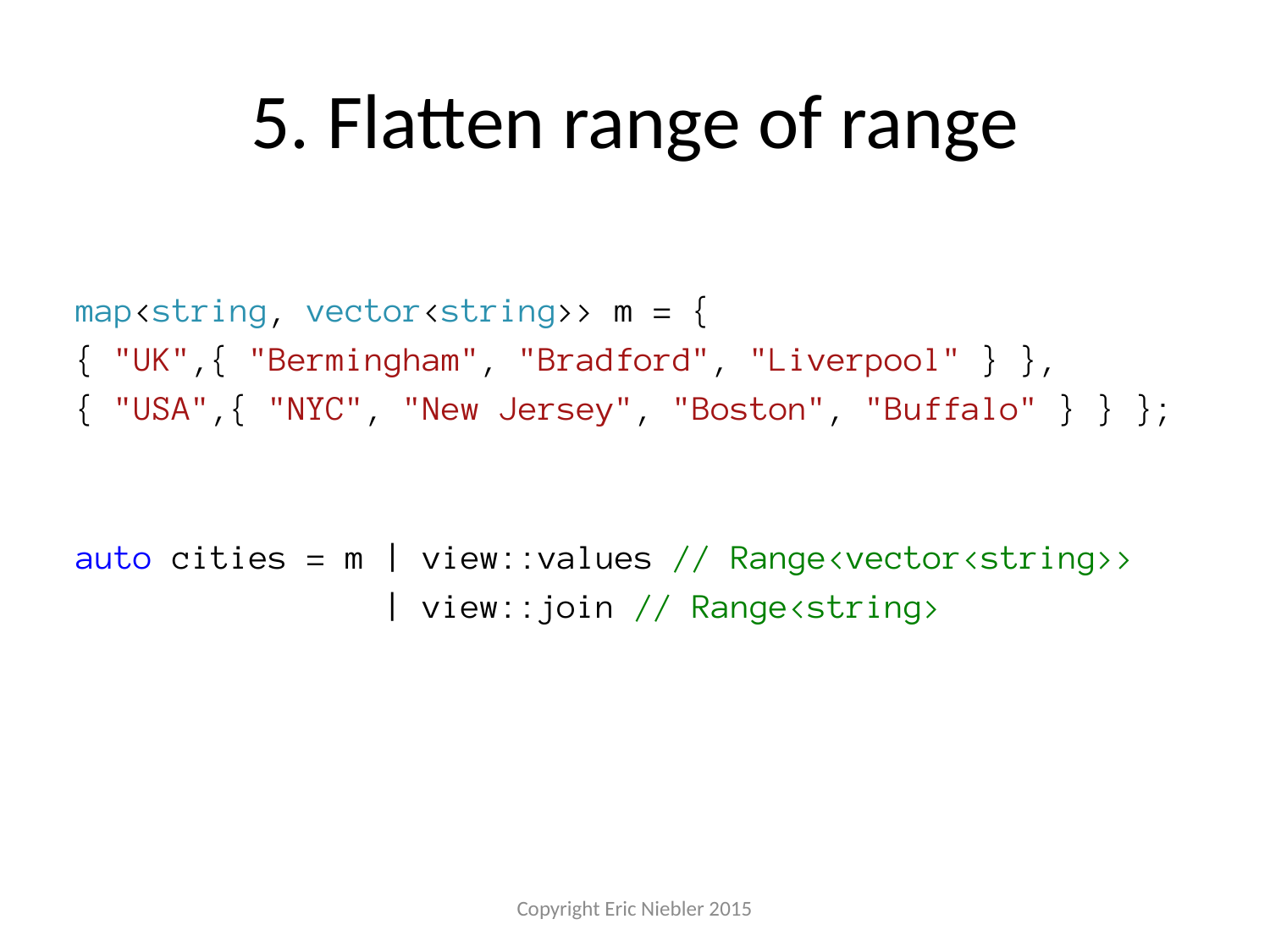

# 5. Flatten range of range

map<string, vector<string>> m = {
{ "UK",{ "Bermingham", "Bradford", "Liverpool" } },
{ "USA",{ "NYC", "New Jersey", "Boston", "Buffalo" } } };

auto cities = m | view::values // Range<vector<string>>
                | view::join // Range<string>

Copyright Eric Niebler 2015